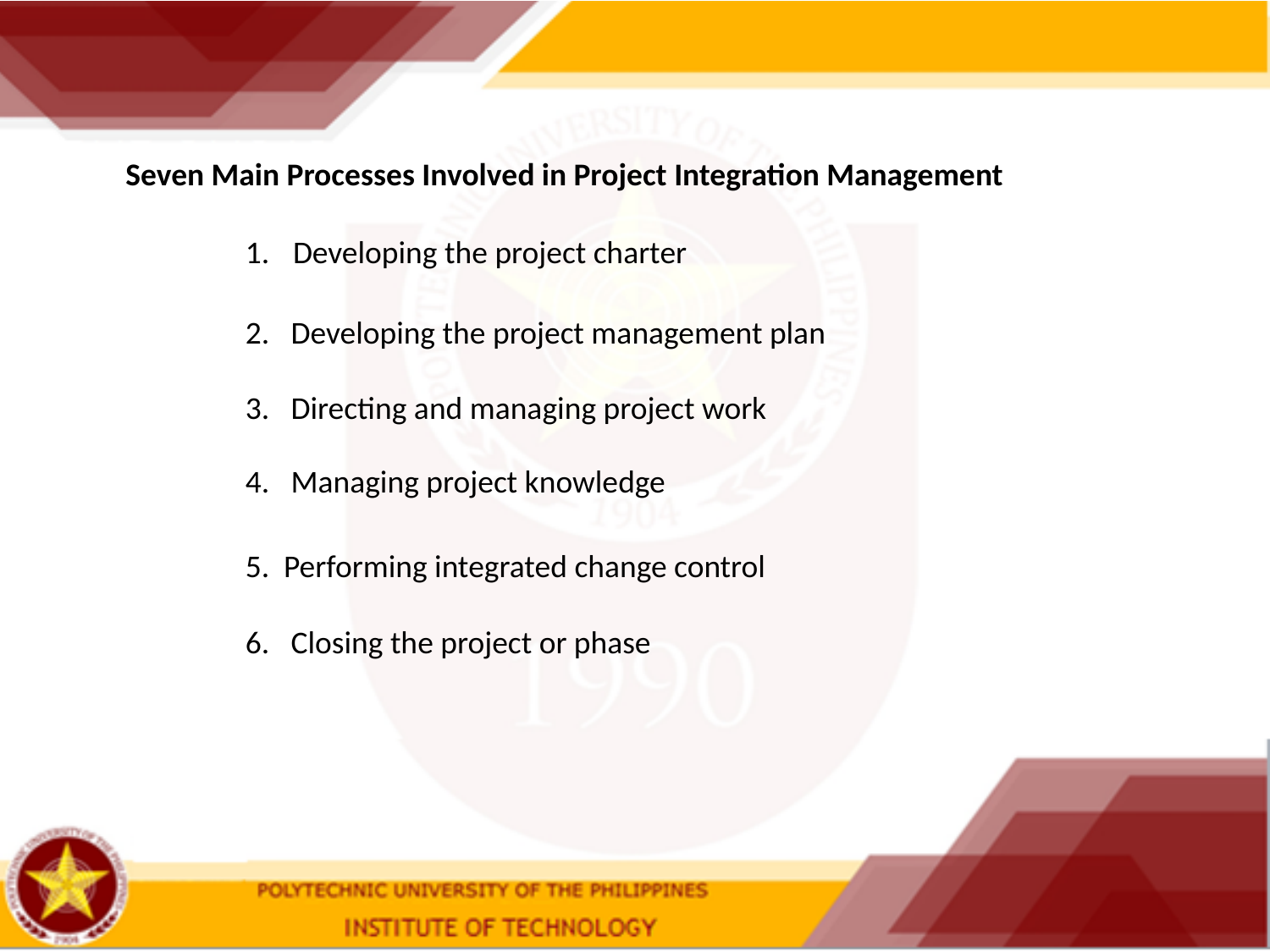

Seven Main Processes Involved in Project Integration Management
Developing the project charter
2.   Developing the project management plan
3.   Directing and managing project work
4.   Managing project knowledge
5.  Performing integrated change control
6.   Closing the project or phase